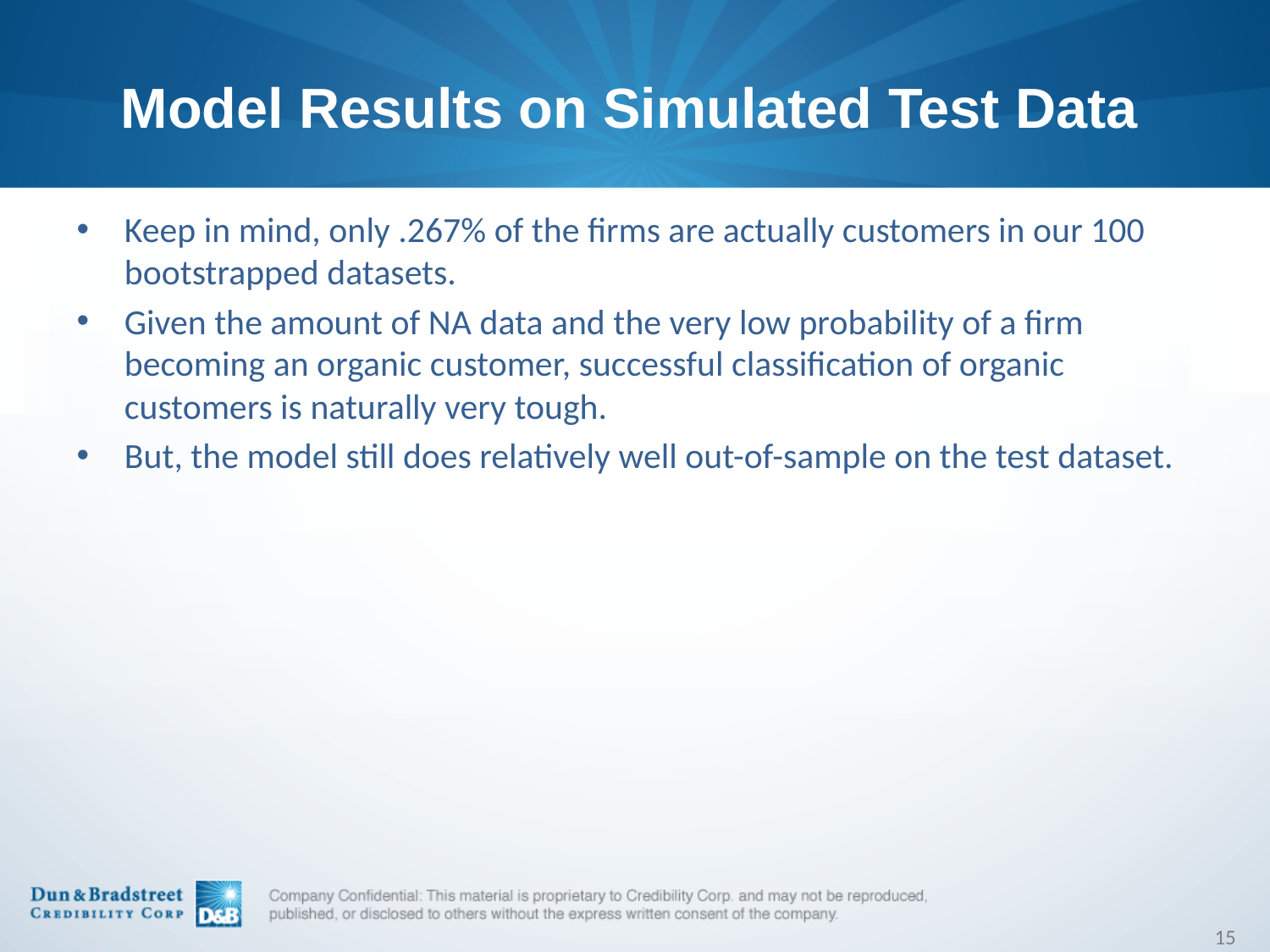

# Model Results on Simulated Test Data
Keep in mind, only .267% of the firms are actually customers in our 100 bootstrapped datasets.
Given the amount of NA data and the very low probability of a firm becoming an organic customer, successful classification of organic customers is naturally very tough.
But, the model still does relatively well out-of-sample on the test dataset.

15